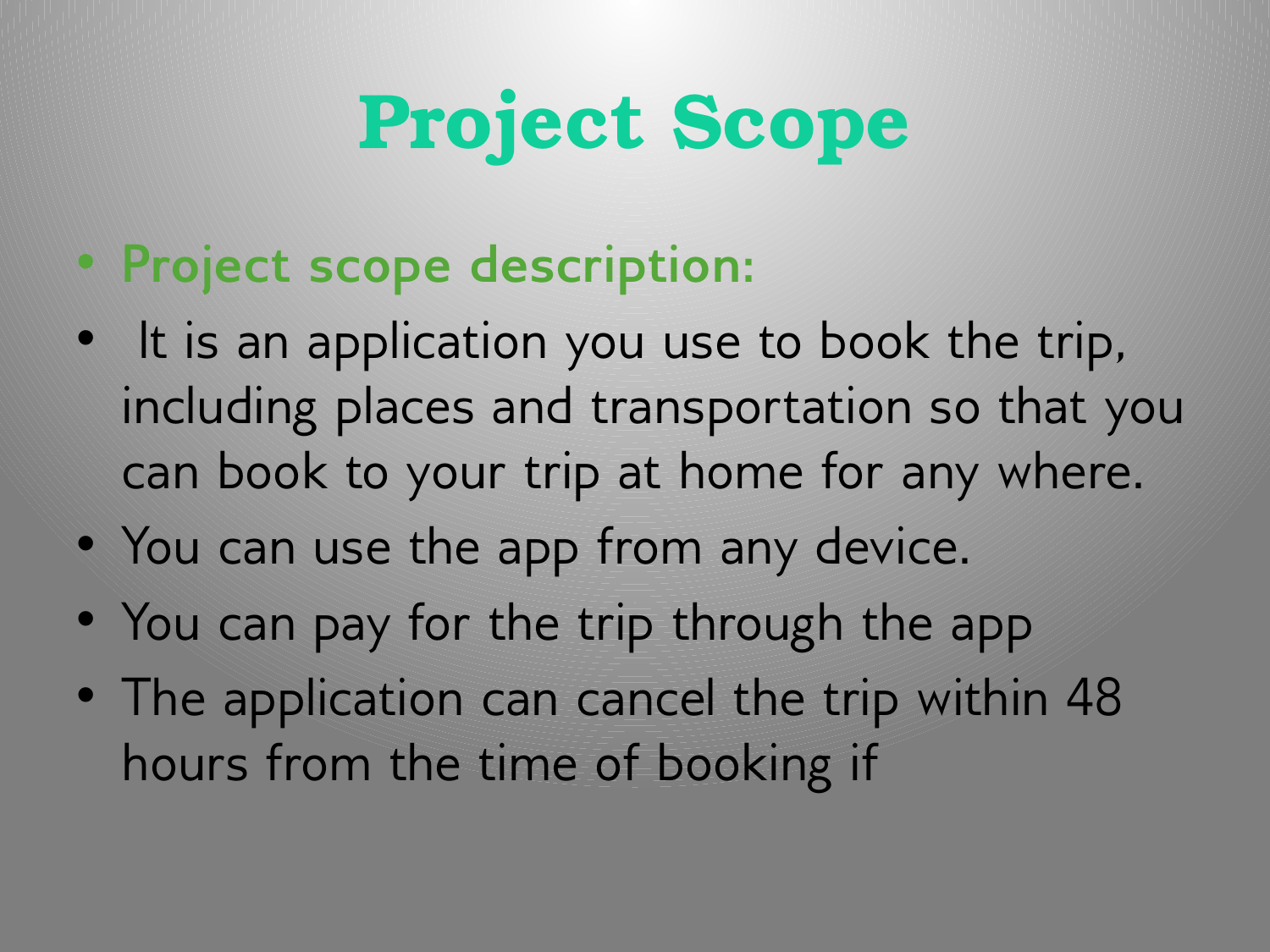

# Project Scope
Project scope description:
 It is an application you use to book the trip, including places and transportation so that you can book to your trip at home for any where.
You can use the app from any device.
You can pay for the trip through the app
The application can cancel the trip within 48 hours from the time of booking if